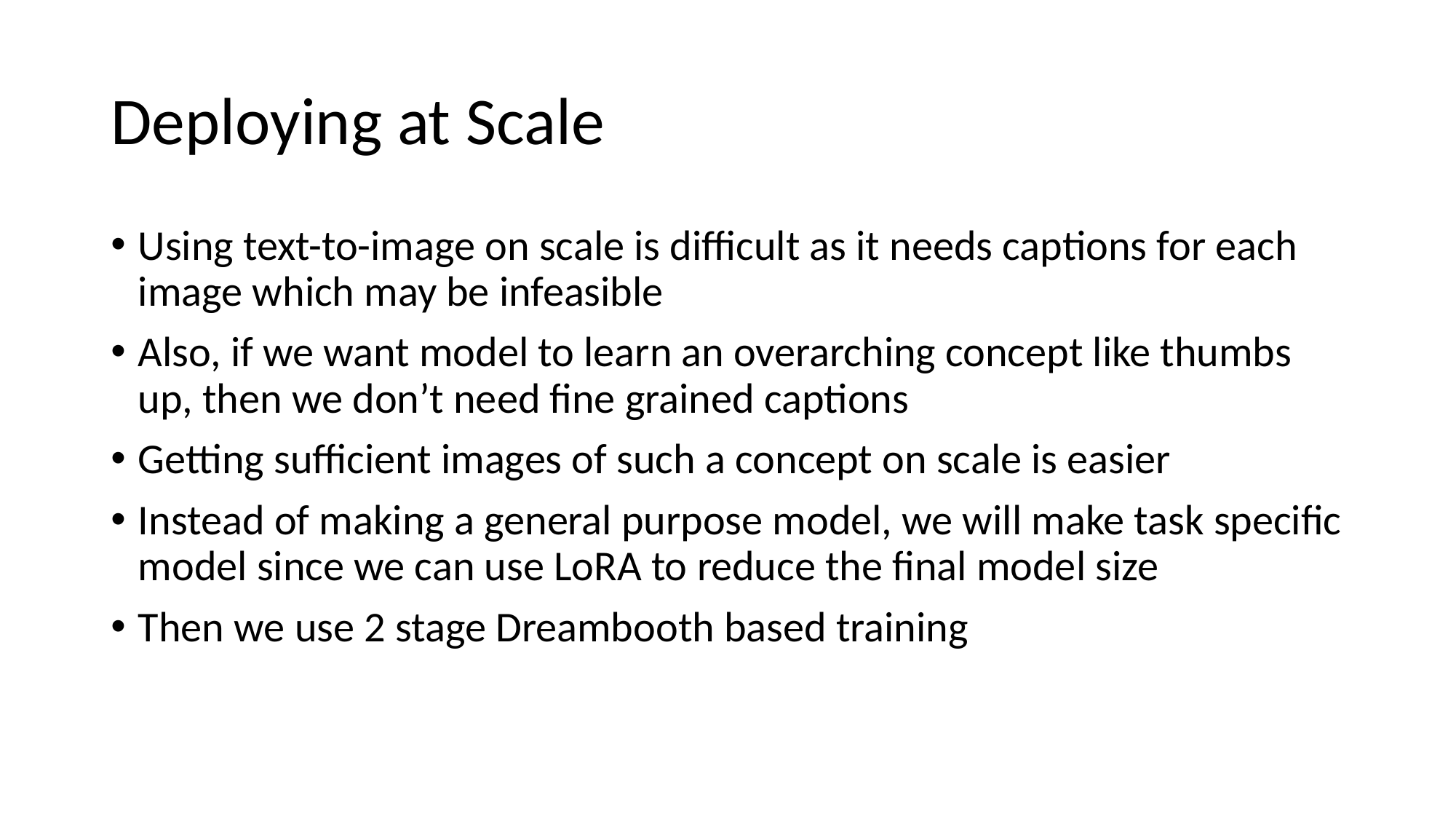

# Deploying at Scale
Using text-to-image on scale is difficult as it needs captions for each image which may be infeasible
Also, if we want model to learn an overarching concept like thumbs up, then we don’t need fine grained captions
Getting sufficient images of such a concept on scale is easier
Instead of making a general purpose model, we will make task specific model since we can use LoRA to reduce the final model size
Then we use 2 stage Dreambooth based training